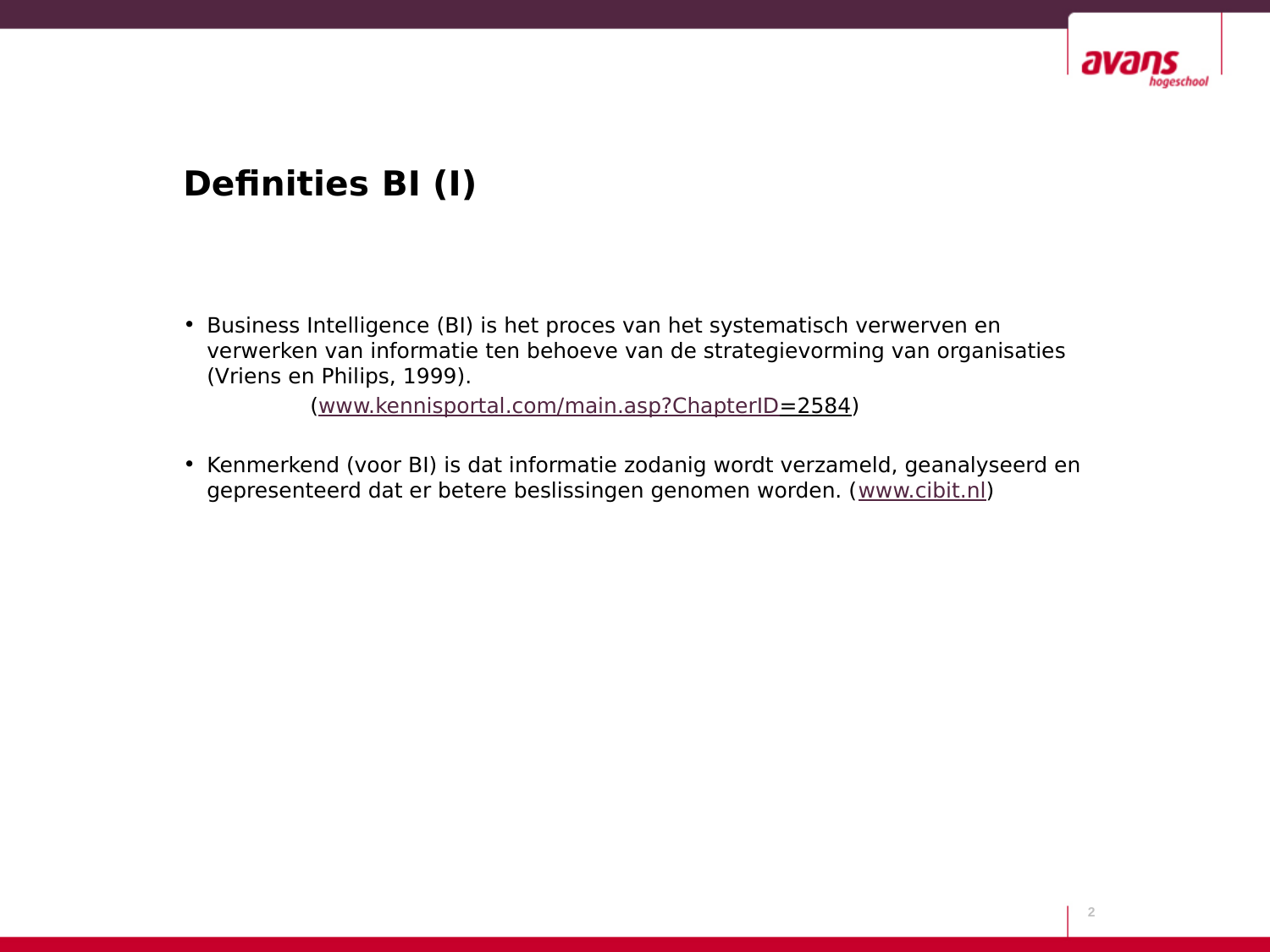

# Definities BI (I)
Business Intelligence (BI) is het proces van het systematisch verwerven en verwerken van informatie ten behoeve van de strategievorming van organisaties (Vriens en Philips, 1999).
	(www.kennisportal.com/main.asp?ChapterID=2584)

Kenmerkend (voor BI) is dat informatie zodanig wordt verzameld, geanalyseerd en gepresenteerd dat er betere beslissingen genomen worden. (www.cibit.nl)
2